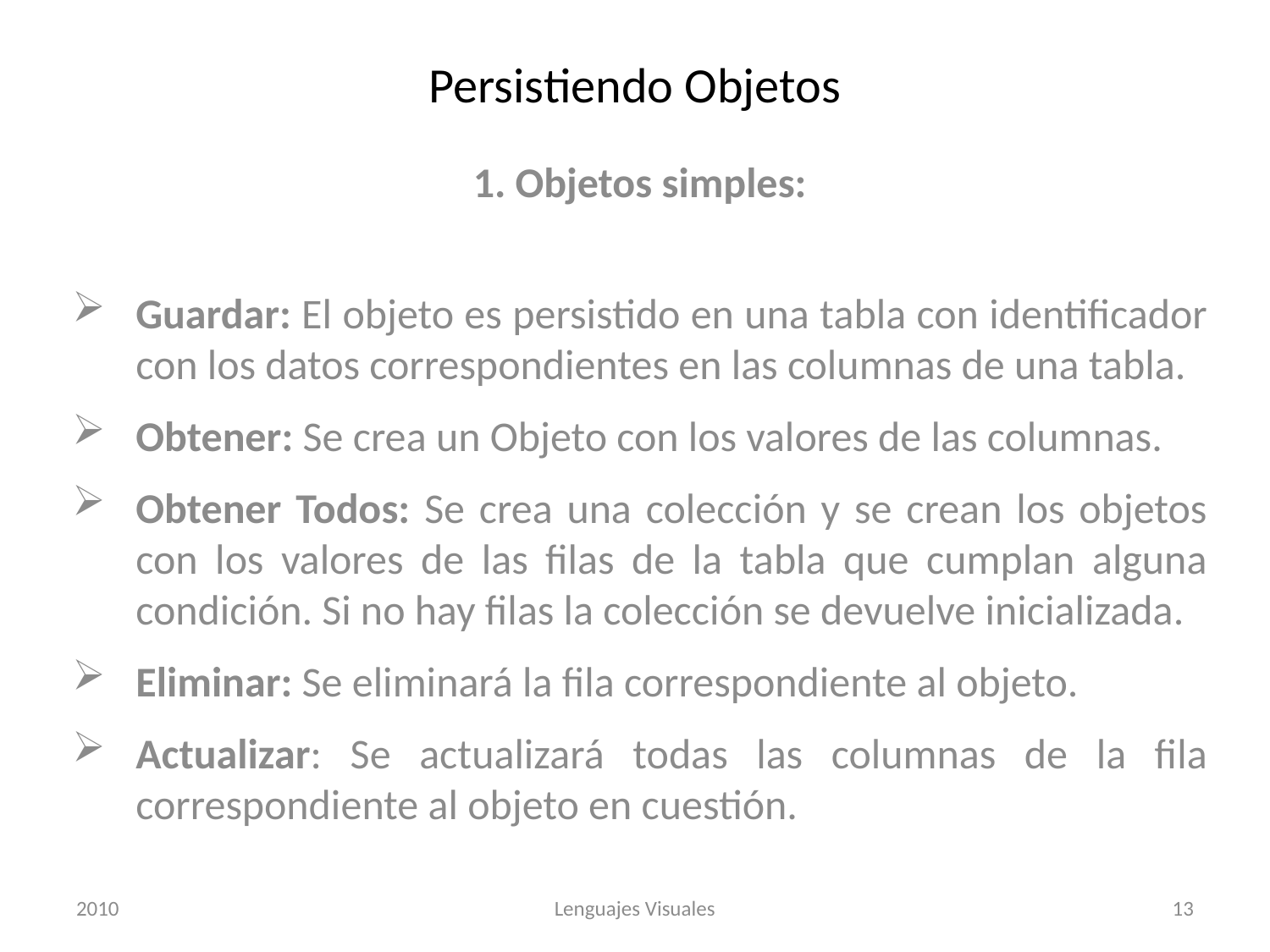

# Persistiendo Objetos
1. Objetos simples:

Guardar: El objeto es persistido en una tabla con identificador con los datos correspondientes en las columnas de una tabla.
Obtener: Se crea un Objeto con los valores de las columnas.
Obtener Todos: Se crea una colección y se crean los objetos con los valores de las filas de la tabla que cumplan alguna condición. Si no hay filas la colección se devuelve inicializada.
Eliminar: Se eliminará la fila correspondiente al objeto.
Actualizar: Se actualizará todas las columnas de la fila correspondiente al objeto en cuestión.
2010
Lenguajes Visuales
13